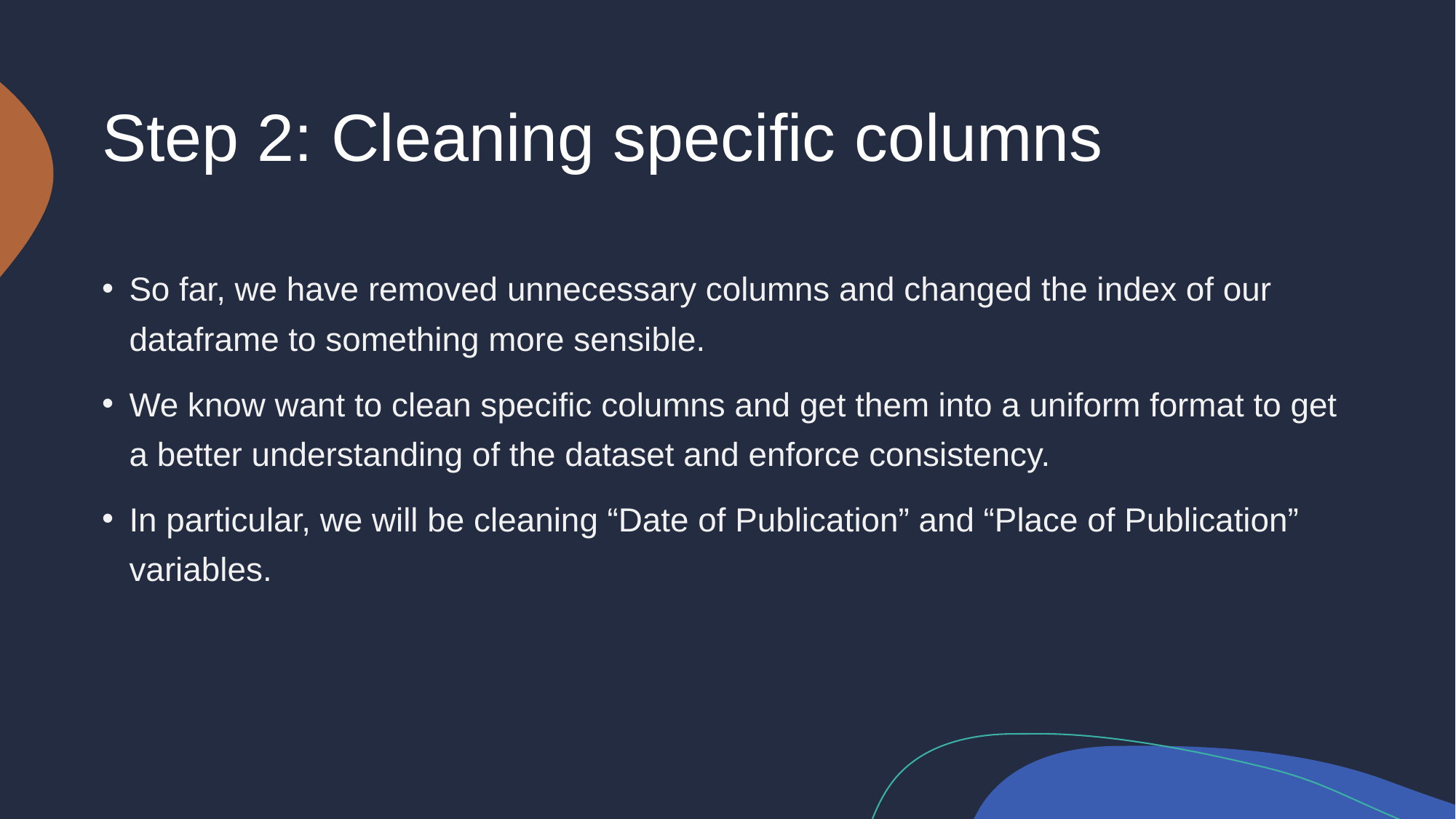

# Step 2: Cleaning specific columns
So far, we have removed unnecessary columns and changed the index of our dataframe to something more sensible.
We know want to clean specific columns and get them into a uniform format to get a better understanding of the dataset and enforce consistency.
In particular, we will be cleaning “Date of Publication” and “Place of Publication” variables.